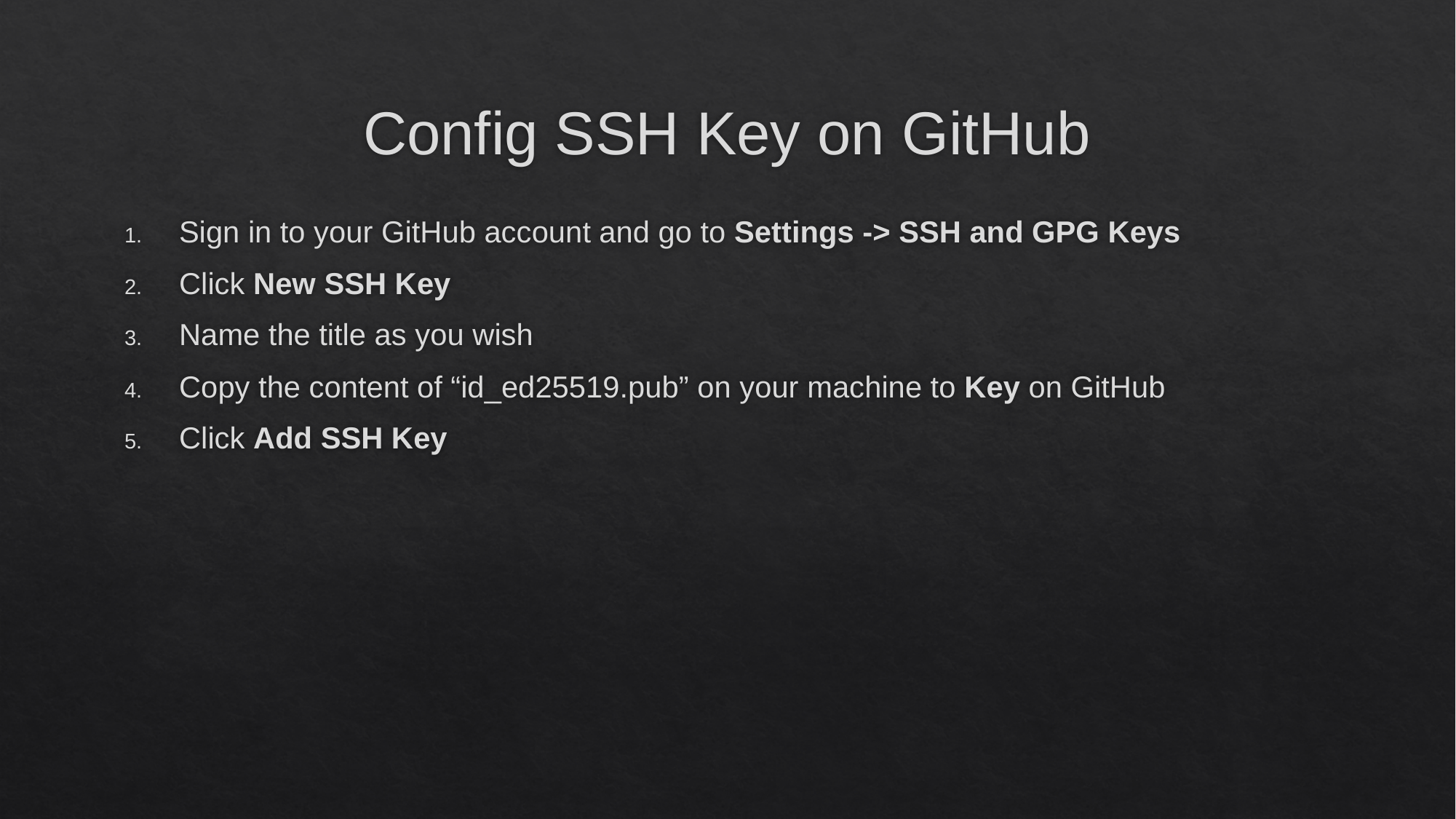

# Config SSH Key on GitHub
Sign in to your GitHub account and go to Settings -> SSH and GPG Keys
Click New SSH Key
Name the title as you wish
Copy the content of “id_ed25519.pub” on your machine to Key on GitHub
Click Add SSH Key